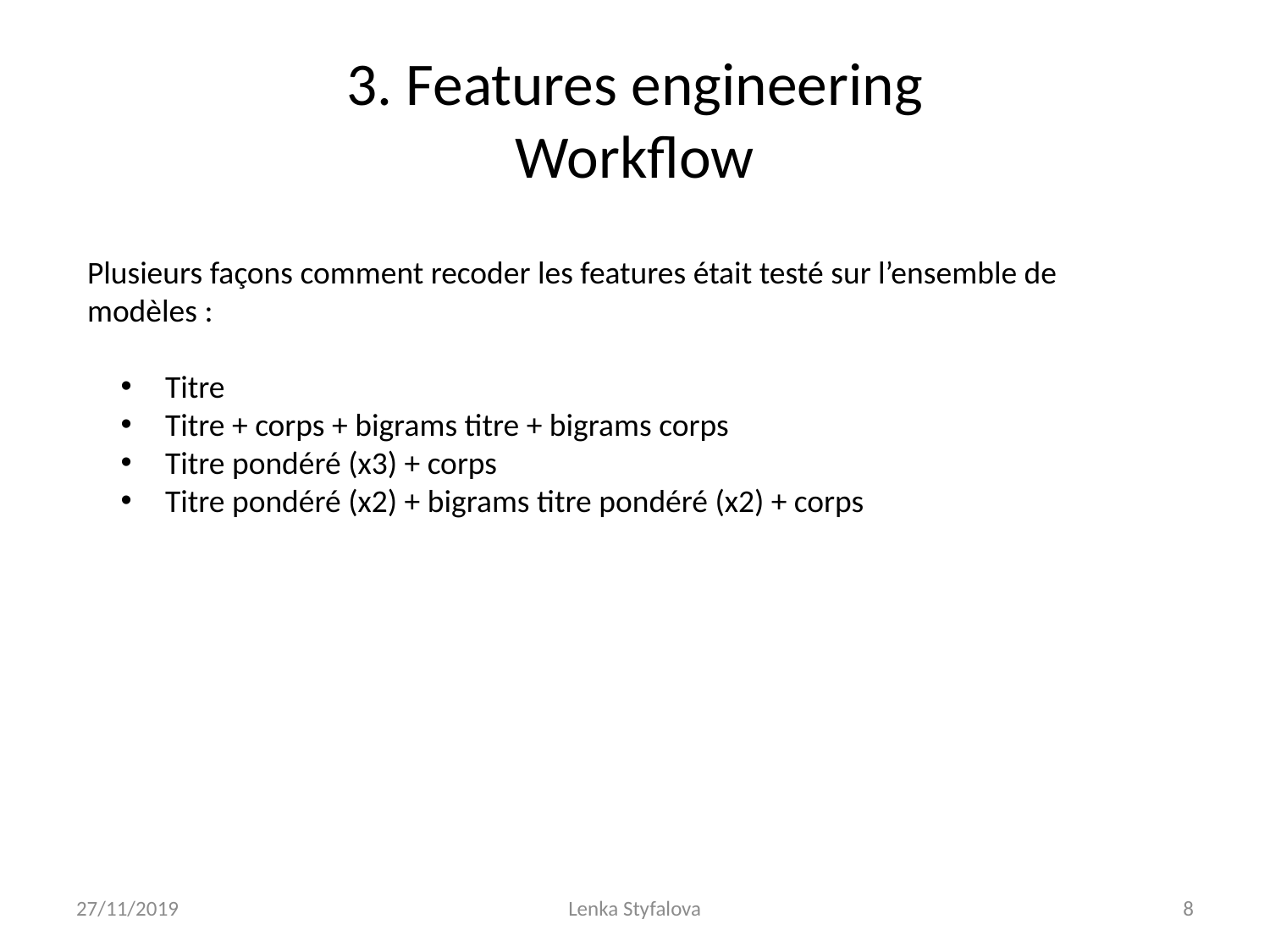

# 3. Features engineering Workflow

Plusieurs façons comment recoder les features était testé sur l’ensemble de modèles :

  Titre
  Titre + corps + bigrams titre + bigrams corps
  Titre pondéré (x3) + corps
  Titre pondéré (x2) + bigrams titre pondéré (x2) + corps

27/11/2019
Lenka Styfalova
8